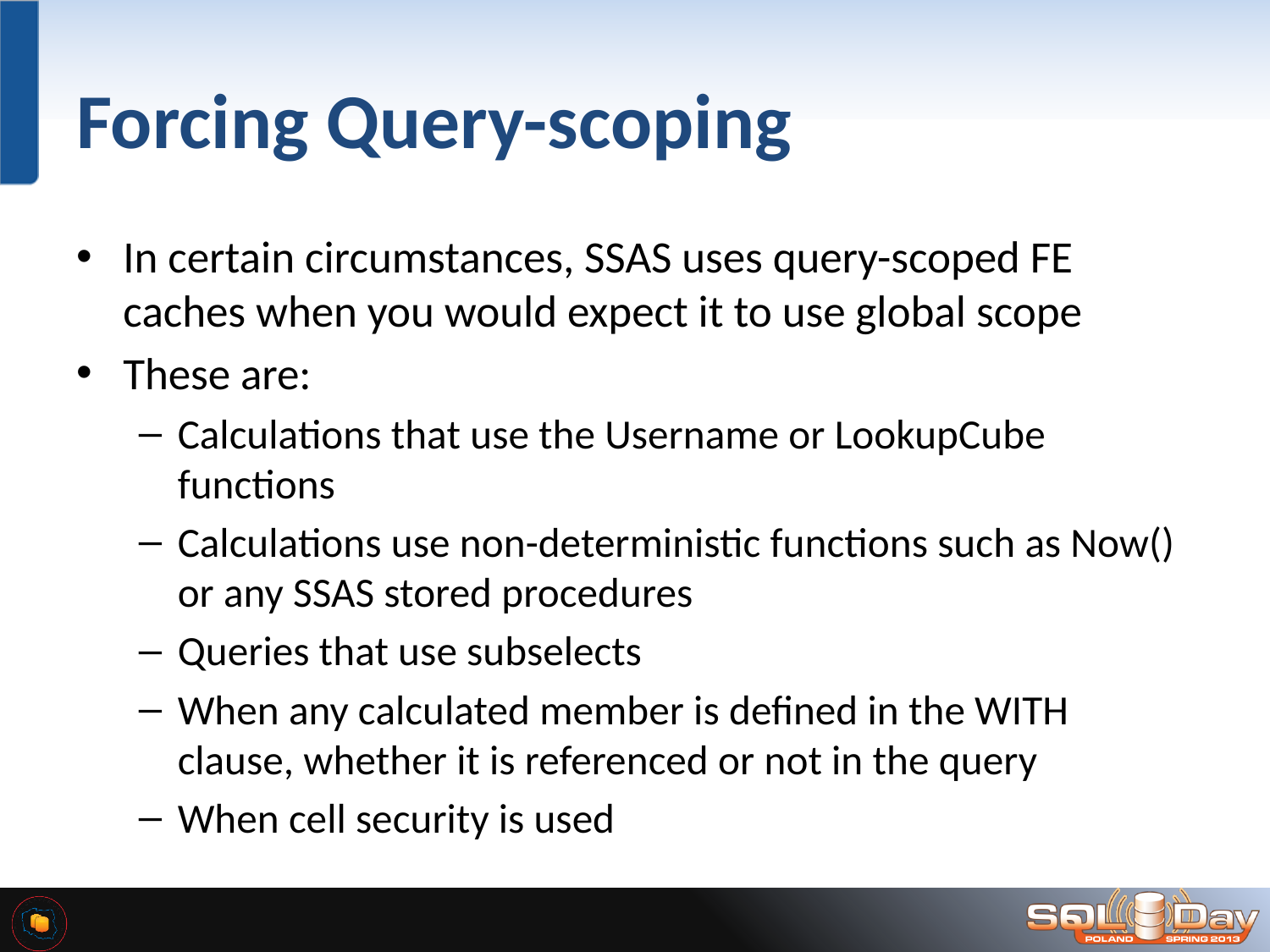

# Forcing Query-scoping
In certain circumstances, SSAS uses query-scoped FE caches when you would expect it to use global scope
These are:
Calculations that use the Username or LookupCube functions
Calculations use non-deterministic functions such as Now() or any SSAS stored procedures
Queries that use subselects
When any calculated member is defined in the WITH clause, whether it is referenced or not in the query
When cell security is used